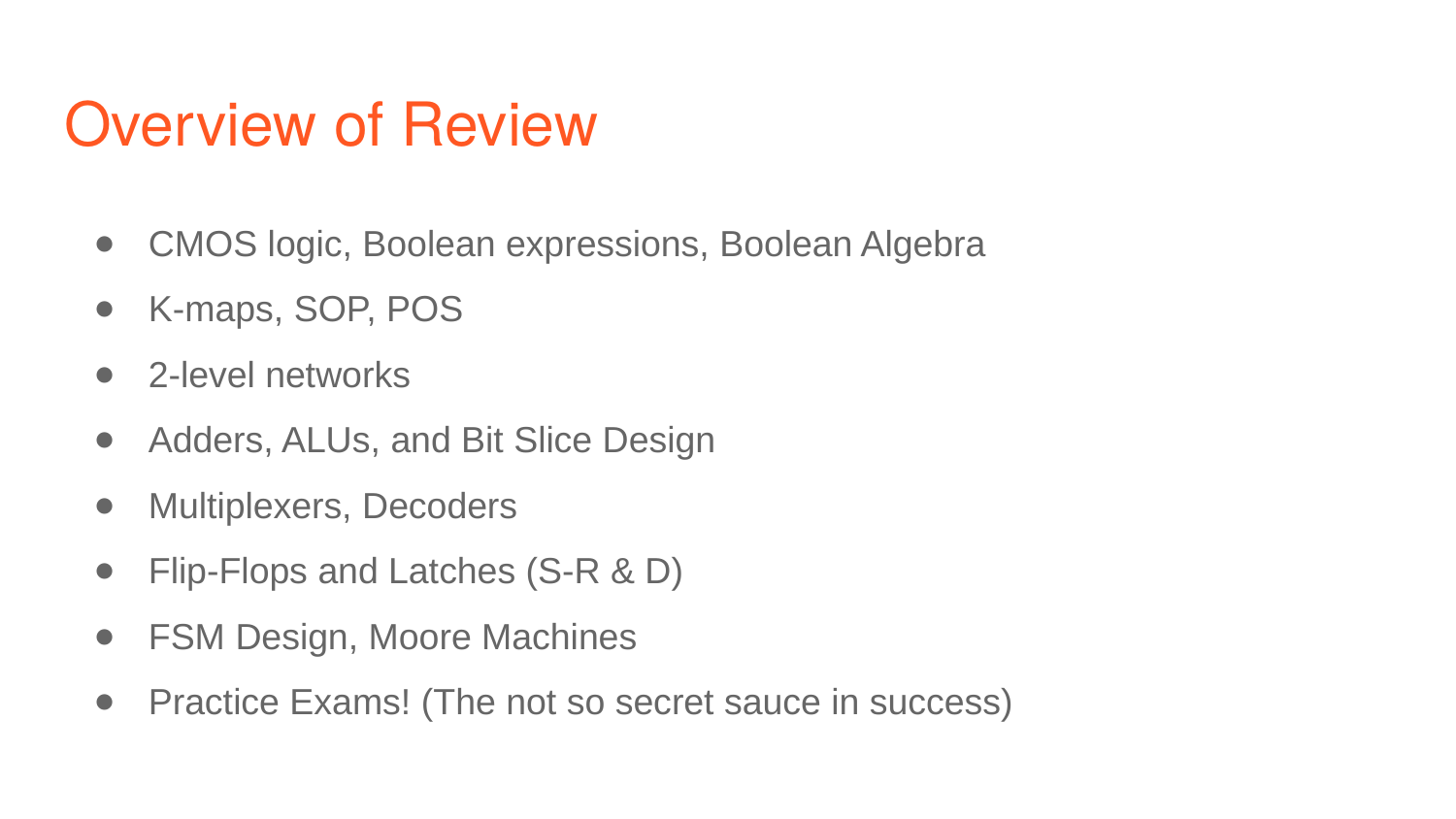

# Overview of Review
CMOS logic, Boolean expressions, Boolean Algebra
K-maps, SOP, POS
2-level networks
Adders, ALUs, and Bit Slice Design
Multiplexers, Decoders
Flip-Flops and Latches (S-R & D)
FSM Design, Moore Machines
Practice Exams! (The not so secret sauce in success)